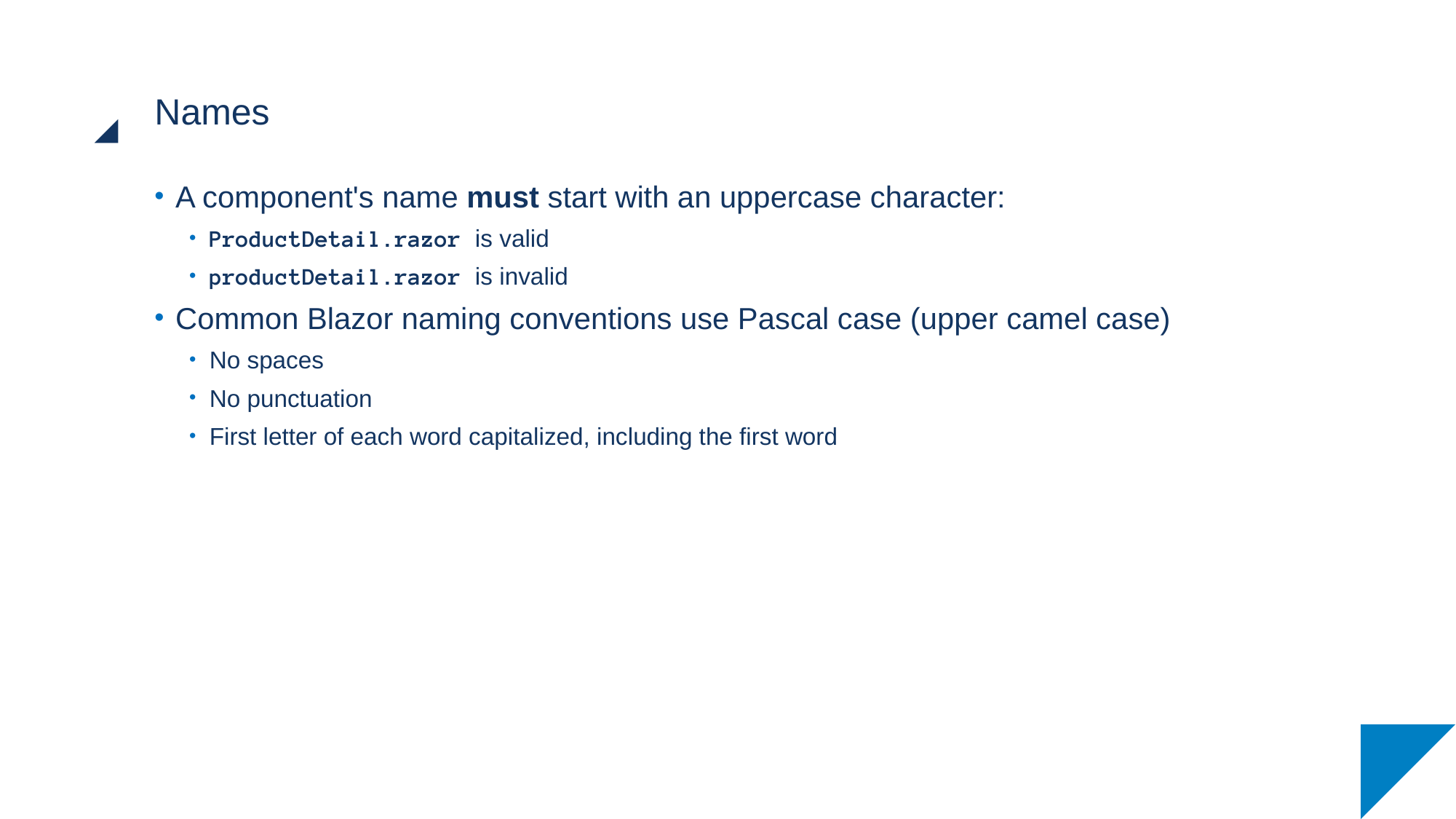

# Names
A component's name must start with an uppercase character:
ProductDetail.razor is valid
productDetail.razor is invalid
Common Blazor naming conventions use Pascal case (upper camel case)
No spaces
No punctuation
First letter of each word capitalized, including the first word